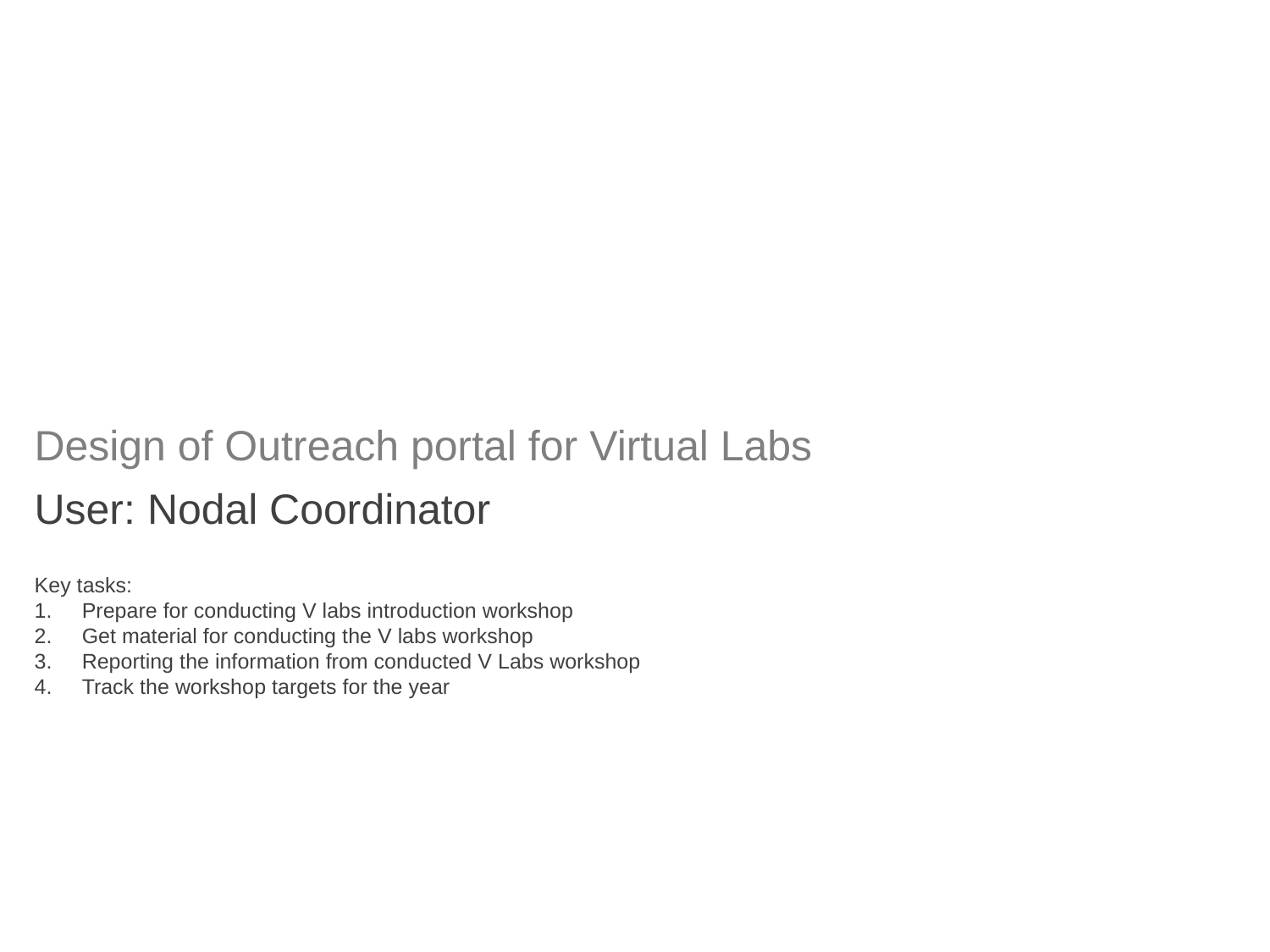

Design of Outreach portal for Virtual Labs
User: Nodal Coordinator

Key tasks:
Prepare for conducting V labs introduction workshop
Get material for conducting the V labs workshop
Reporting the information from conducted V Labs workshop
Track the workshop targets for the year